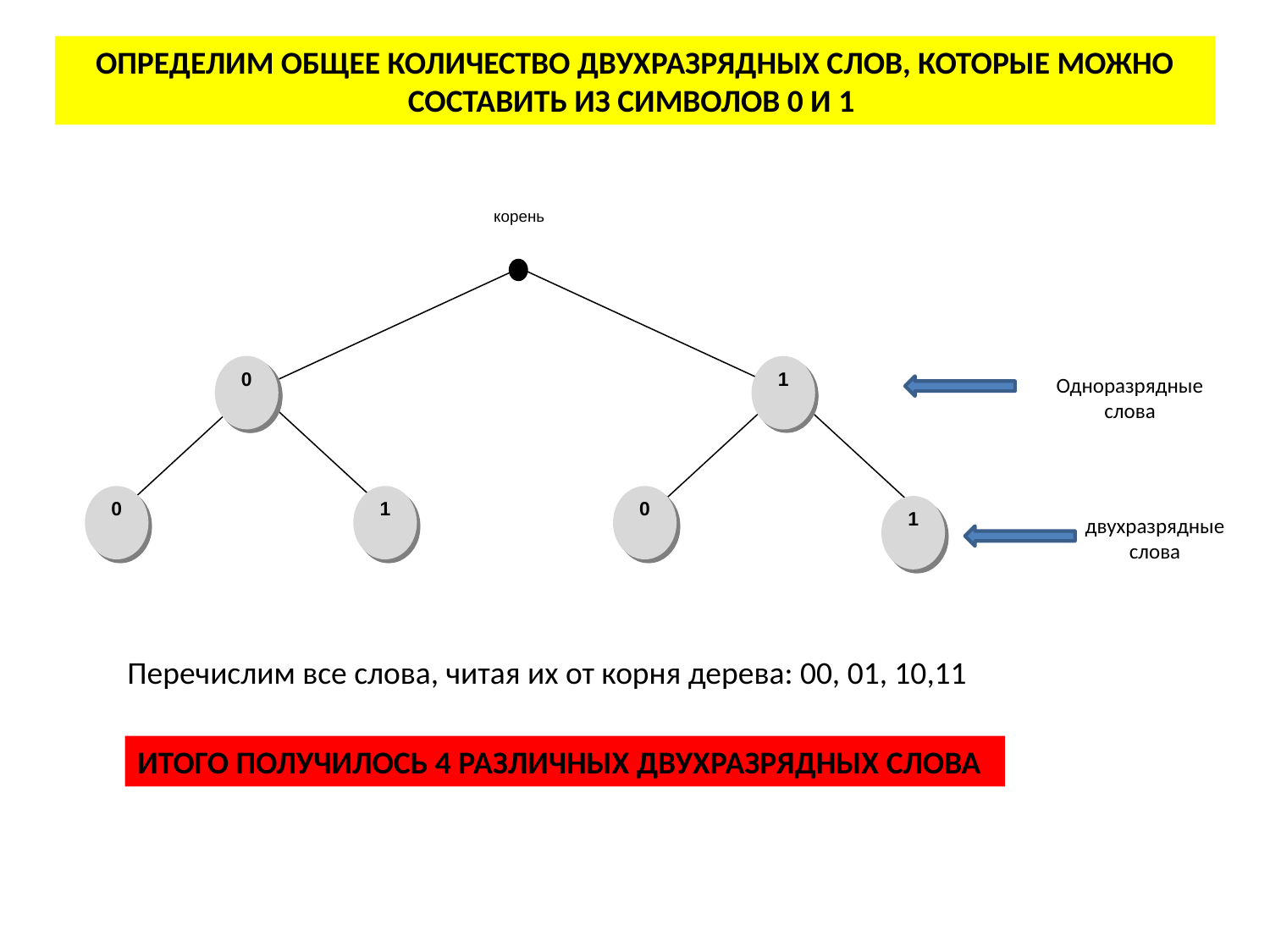

ОПРЕДЕЛИМ ОБЩЕЕ КОЛИЧЕСТВО ДВУХРАЗРЯДНЫХ СЛОВ, КОТОРЫЕ МОЖНО СОСТАВИТЬ ИЗ СИМВОЛОВ 0 И 1
корень

0

1
0
1
0
1
Одноразрядные слова

двухразрядные слова

Перечислим все слова, читая их от корня дерева: 00, 01, 10,11
ИТОГО ПОЛУЧИЛОСЬ 4 РАЗЛИЧНЫХ ДВУХРАЗРЯДНЫХ СЛОВА